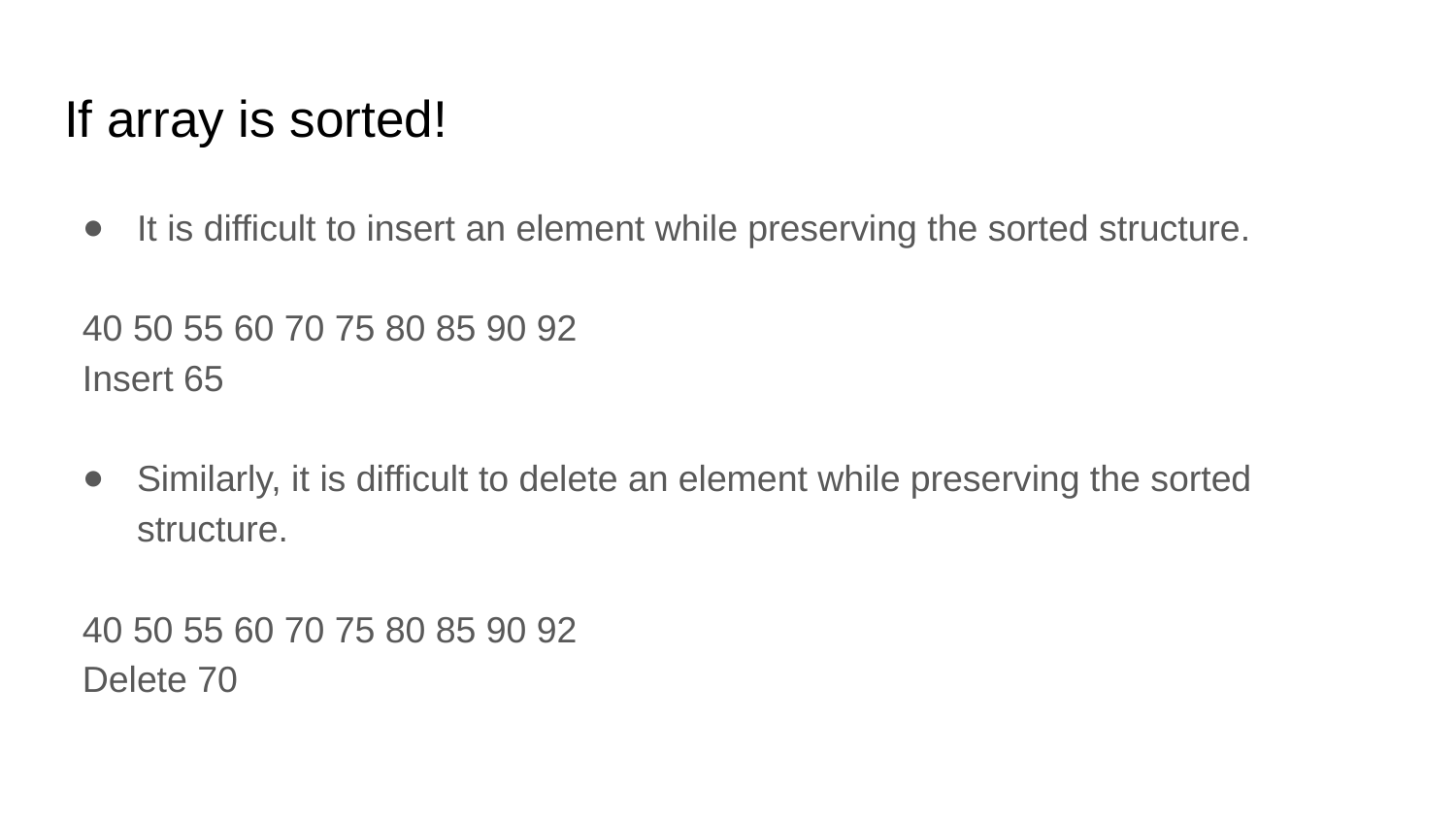

# If array is sorted!
It is difficult to insert an element while preserving the sorted structure.

40 50 55 60 70 75 80 85 90 92
Insert 65

Similarly, it is difficult to delete an element while preserving the sorted structure.

40 50 55 60 70 75 80 85 90 92
Delete 70